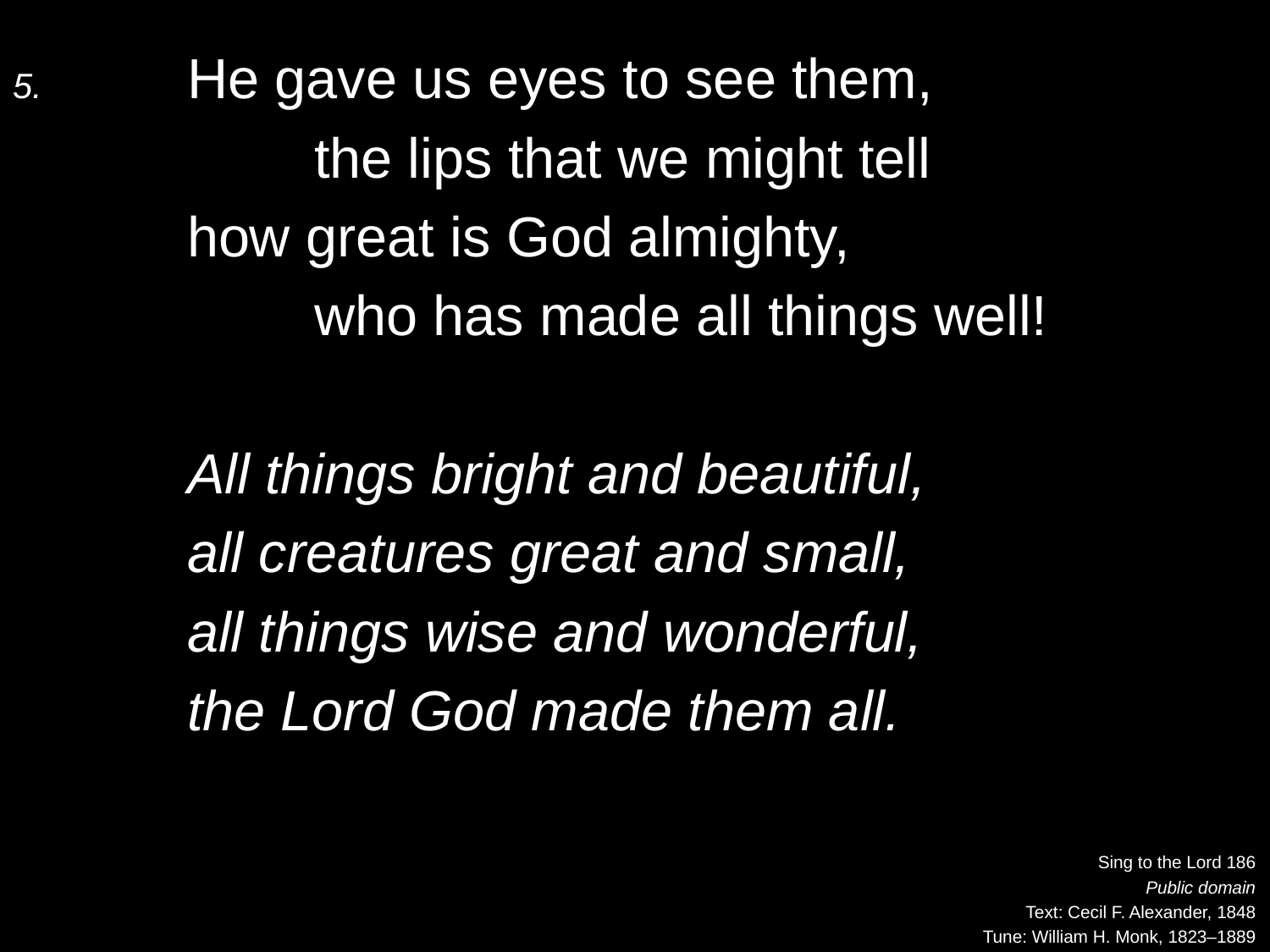

5.	He gave us eyes to see them,
		the lips that we might tell
	how great is God almighty,
		who has made all things well!

	All things bright and beautiful,
	all creatures great and small,
	all things wise and wonderful,
	the Lord God made them all.
Sing to the Lord 186
Public domain
Text: Cecil F. Alexander, 1848
Tune: William H. Monk, 1823–1889